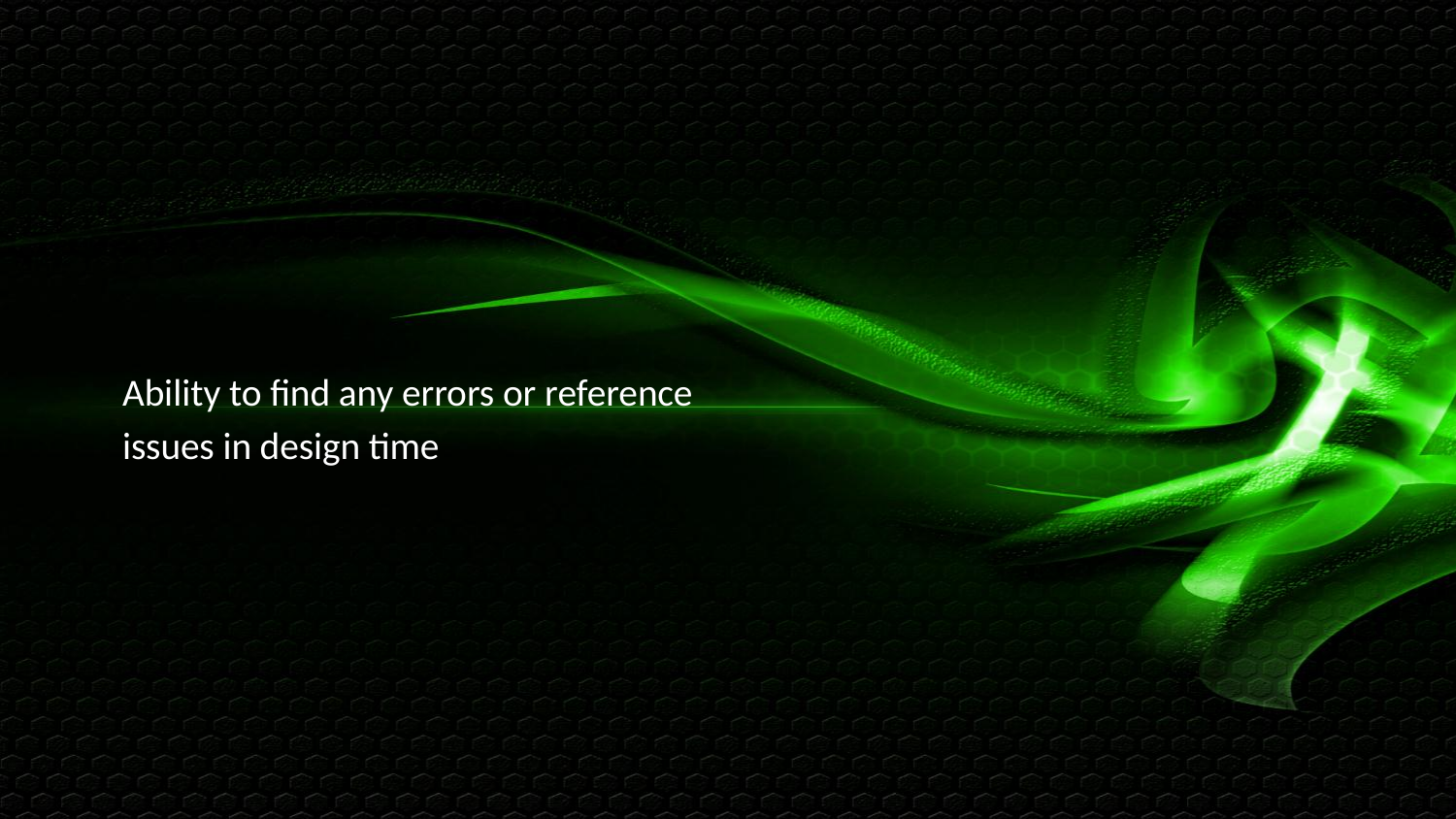

Ability to find any errors or reference
issues in design time